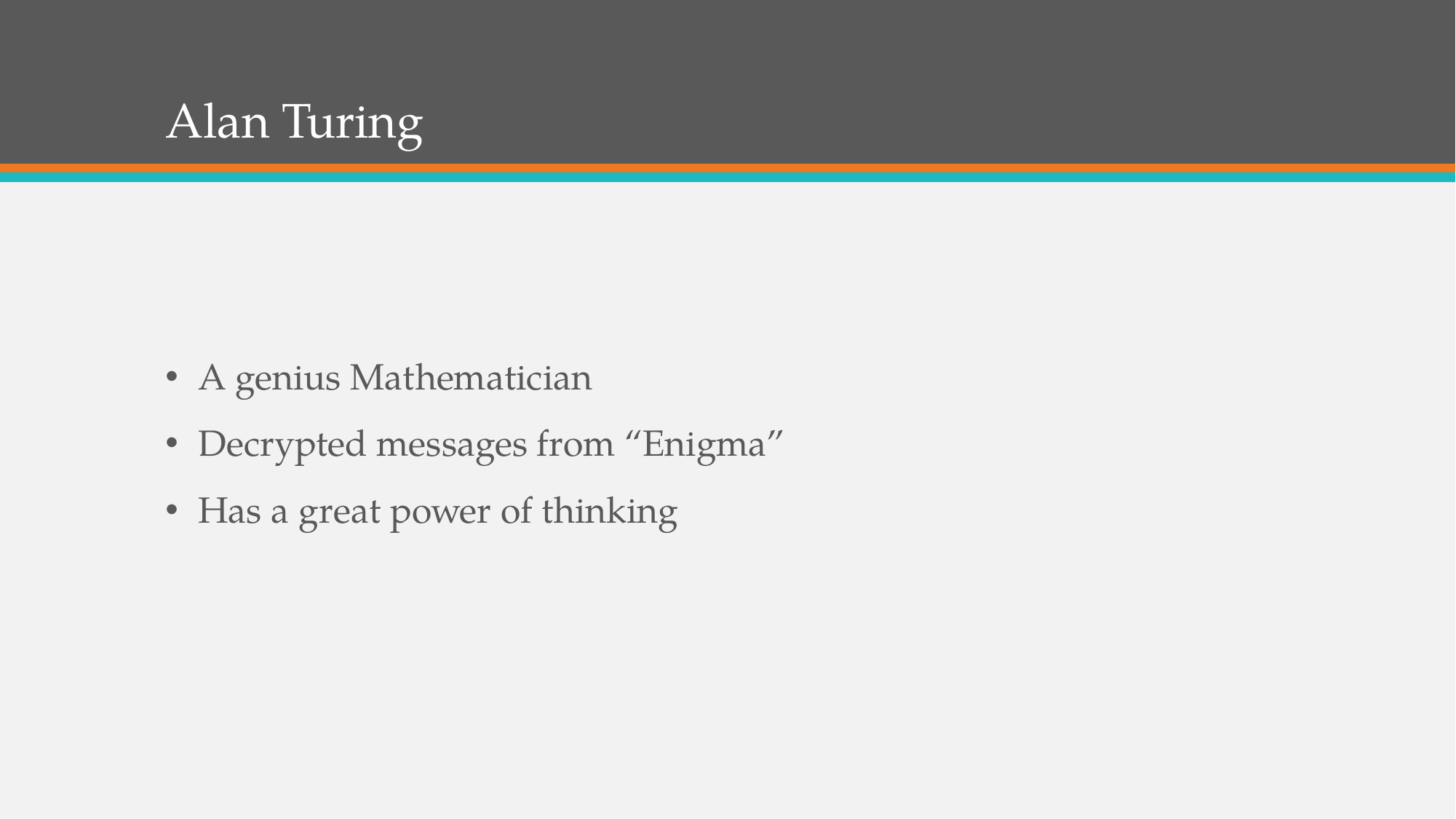

# Alan Turing
A genius Mathematician
Decrypted messages from “Enigma”
Has a great power of thinking